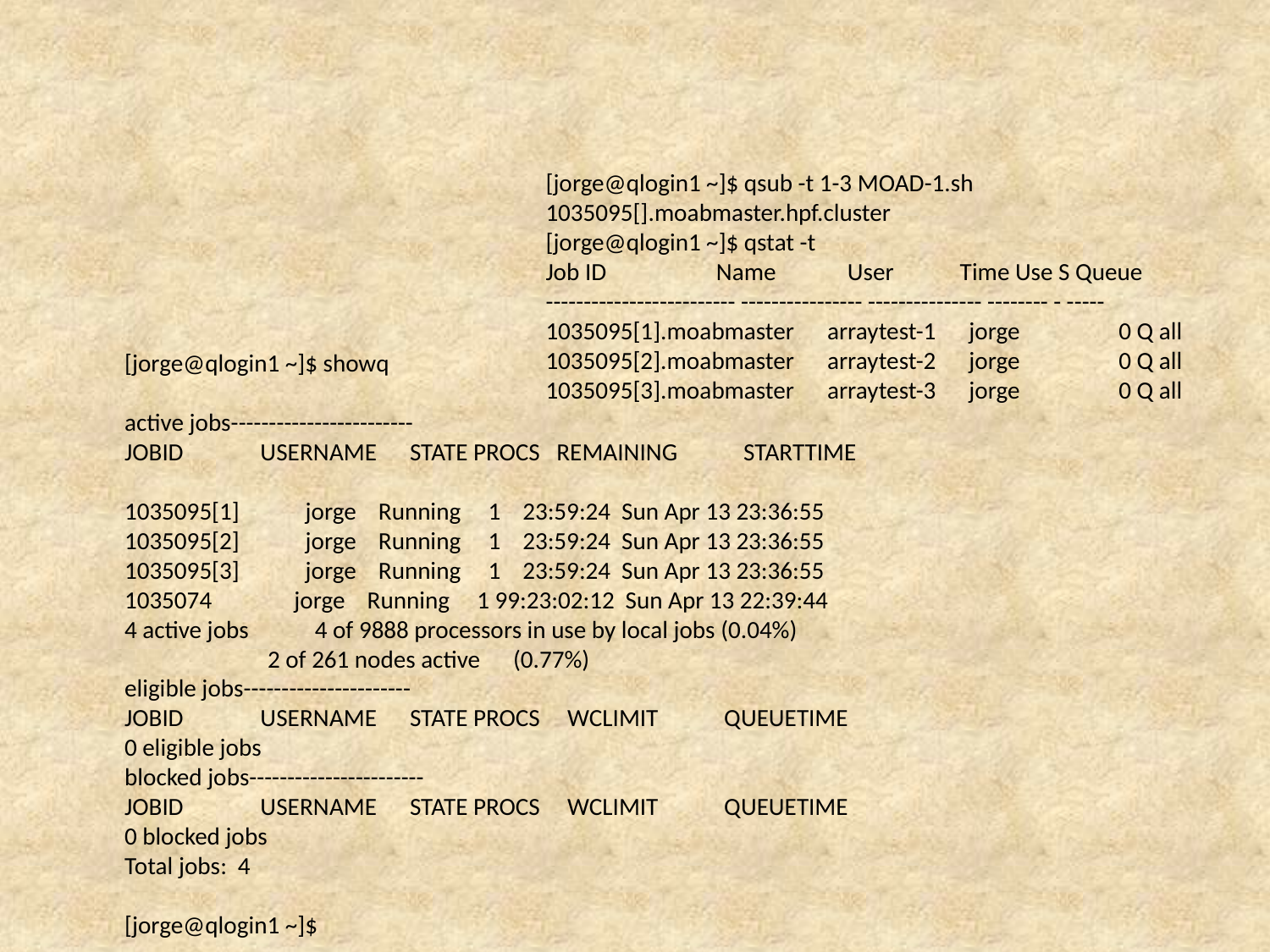

#
[jorge@qlogin1 ~]$ qsub -t 1-3 MOAD-1.sh
1035095[].moabmaster.hpf.cluster
[jorge@qlogin1 ~]$ qstat -t
Job ID                    Name             User            Time Use S Queue
------------------------- ---------------- --------------- -------- - -----
1035095[1].moabmaster      arraytest-1      jorge                  0 Q all
1035095[2].moabmaster      arraytest-2      jorge                  0 Q all
1035095[3].moabmaster      arraytest-3      jorge                  0 Q all
[jorge@qlogin1 ~]$ showq

active jobs------------------------
JOBID              USERNAME      STATE PROCS   REMAINING            STARTTIME

1035095[1]            jorge    Running     1    23:59:24  Sun Apr 13 23:36:55
1035095[2]            jorge    Running     1    23:59:24  Sun Apr 13 23:36:55
1035095[3]            jorge    Running     1    23:59:24  Sun Apr 13 23:36:55
1035074               jorge    Running     1 99:23:02:12  Sun Apr 13 22:39:44
4 active jobs            4 of 9888 processors in use by local jobs (0.04%)
                          2 of 261 nodes active      (0.77%)
eligible jobs----------------------
JOBID              USERNAME      STATE PROCS     WCLIMIT            QUEUETIME
0 eligible jobs
blocked jobs-----------------------
JOBID              USERNAME      STATE PROCS     WCLIMIT            QUEUETIME
0 blocked jobs
Total jobs:  4

[jorge@qlogin1 ~]$